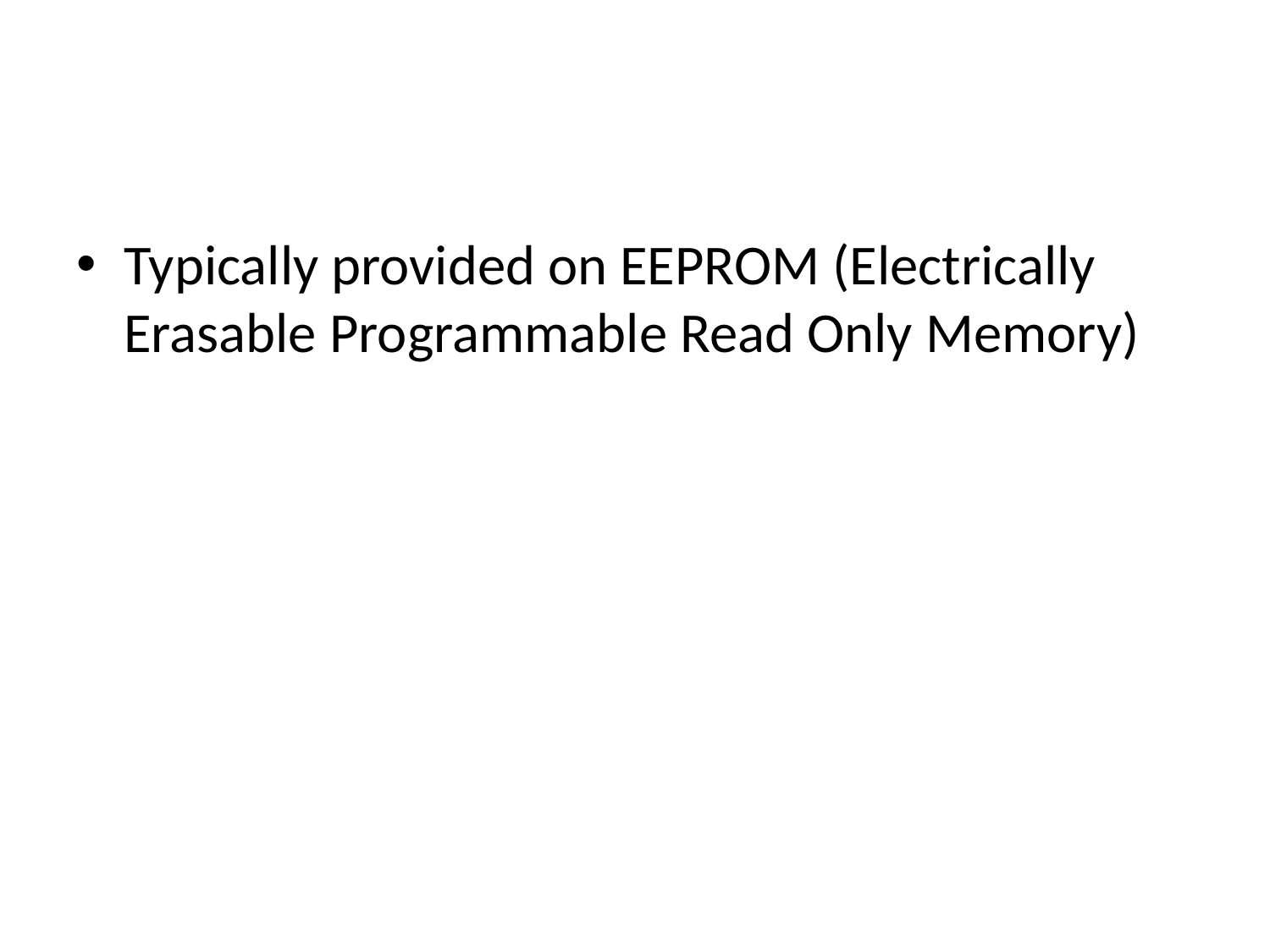

#
Typically provided on EEPROM (Electrically Erasable Programmable Read Only Memory)